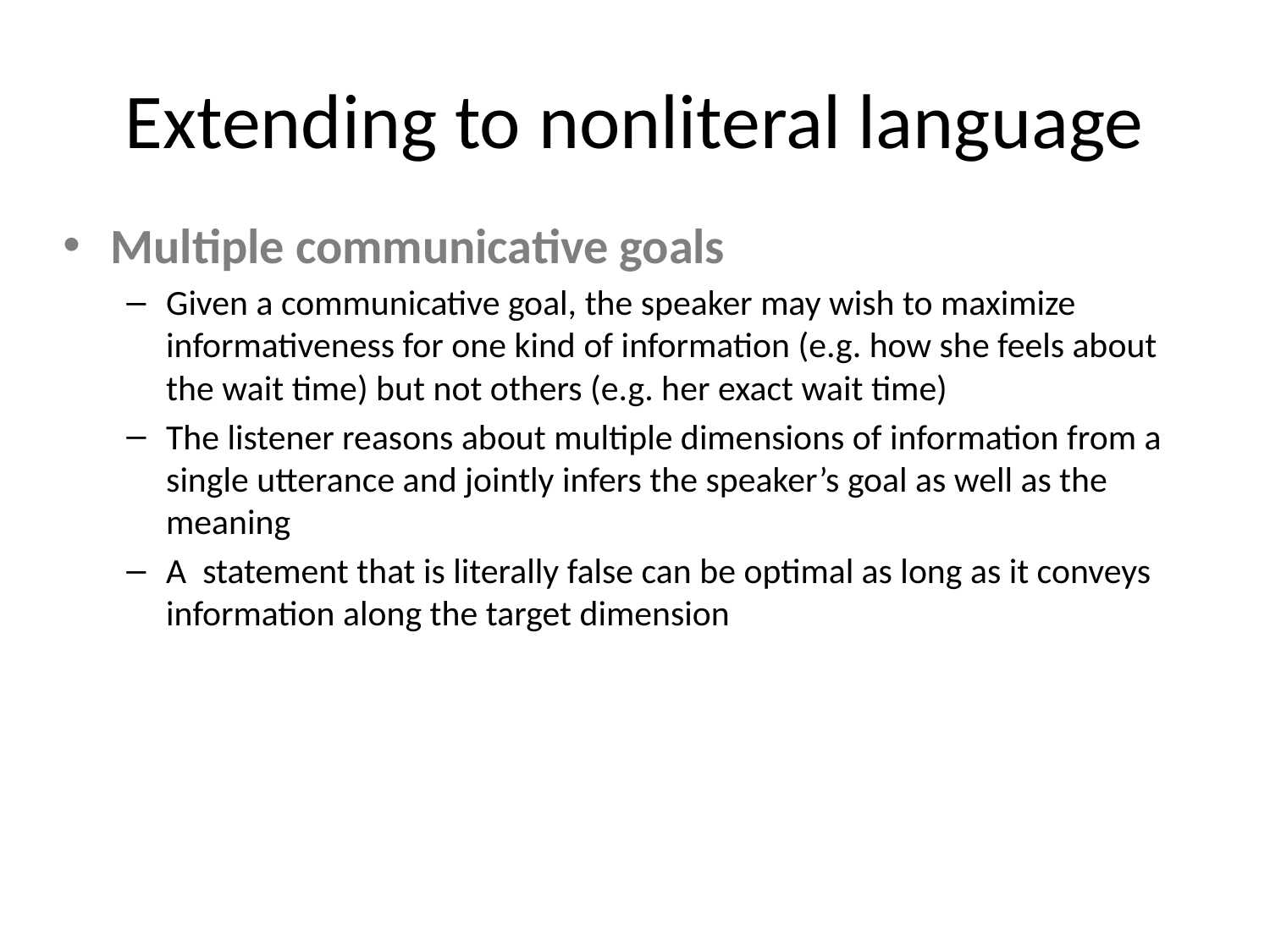

# Extending to nonliteral language
Multiple communicative goals
Given a communicative goal, the speaker may wish to maximize informativeness for one kind of information (e.g. how she feels about the wait time) but not others (e.g. her exact wait time)
The listener reasons about multiple dimensions of information from a single utterance and jointly infers the speaker’s goal as well as the meaning
A  statement that is literally false can be optimal as long as it conveys information along the target dimension